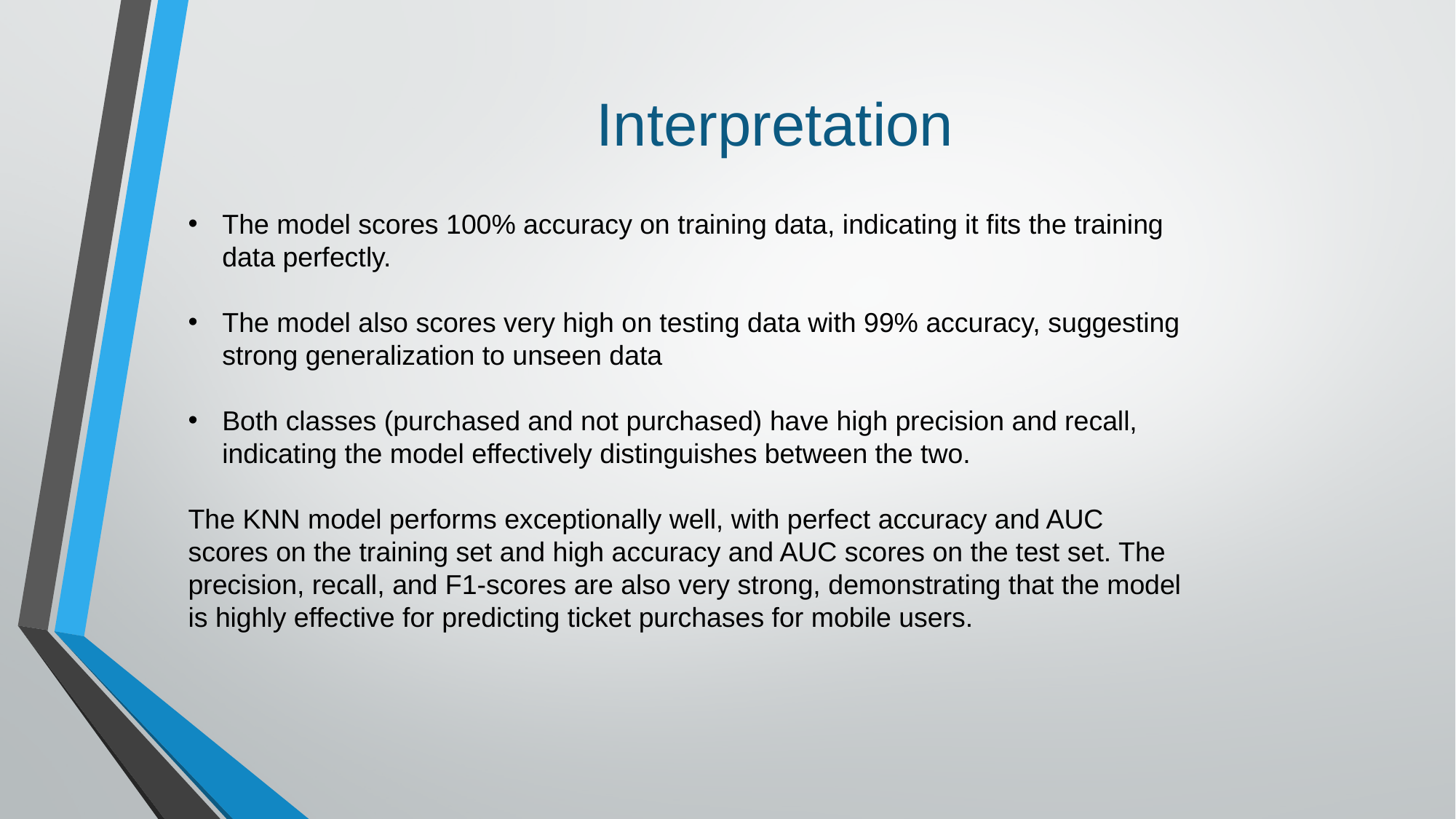

# Interpretation
The model scores 100% accuracy on training data, indicating it fits the training data perfectly.

The model also scores very high on testing data with 99% accuracy, suggesting strong generalization to unseen data

Both classes (purchased and not purchased) have high precision and recall, indicating the model effectively distinguishes between the two.

The KNN model performs exceptionally well, with perfect accuracy and AUC scores on the training set and high accuracy and AUC scores on the test set. The precision, recall, and F1-scores are also very strong, demonstrating that the model is highly effective for predicting ticket purchases for mobile users.